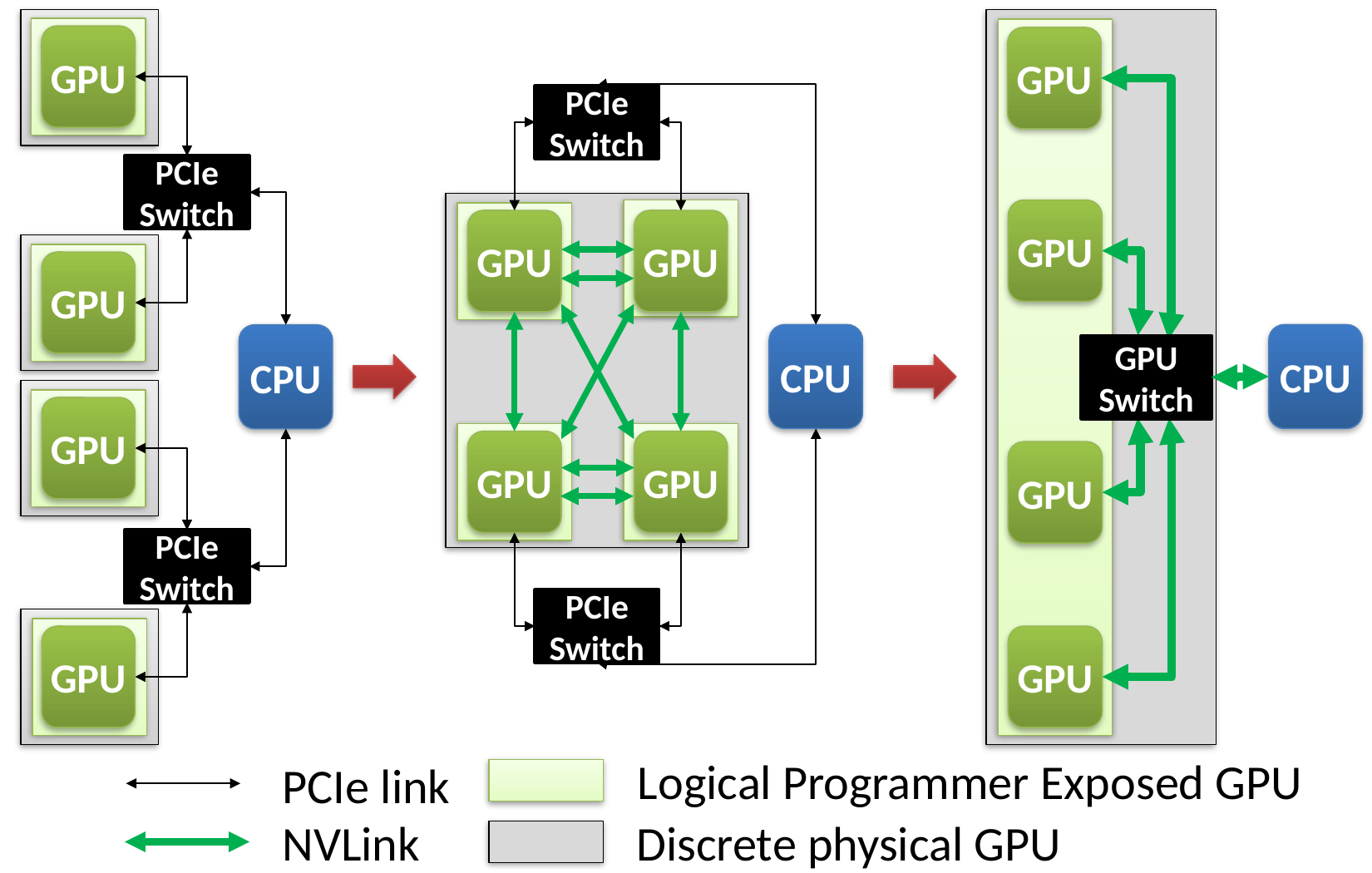

GPU
GPU
PCIe Switch
PCIe Switch

GPU

GPU
GPU

GPU
CPU
CPU
CPU
GPU
Switch

GPU

GPU
GPU
GPU
PCIe Switch
PCIe Switch

GPU
GPU
Logical Programmer Exposed GPU
PCIe link

NVLink
Discrete physical GPU